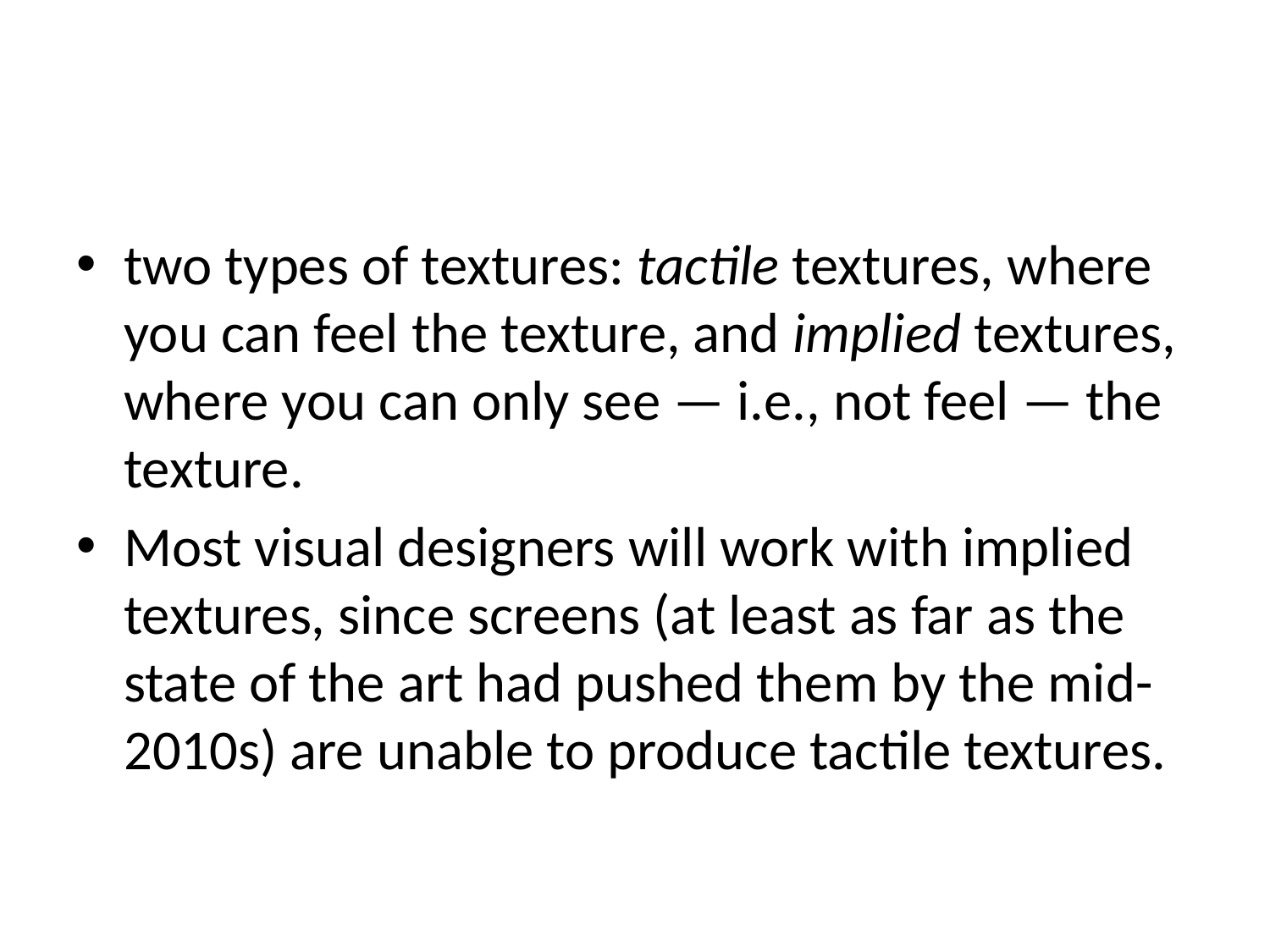

#
two types of textures: tactile textures, where you can feel the texture, and implied textures, where you can only see — i.e., not feel — the texture.
Most visual designers will work with implied textures, since screens (at least as far as the state of the art had pushed them by the mid-2010s) are unable to produce tactile textures.